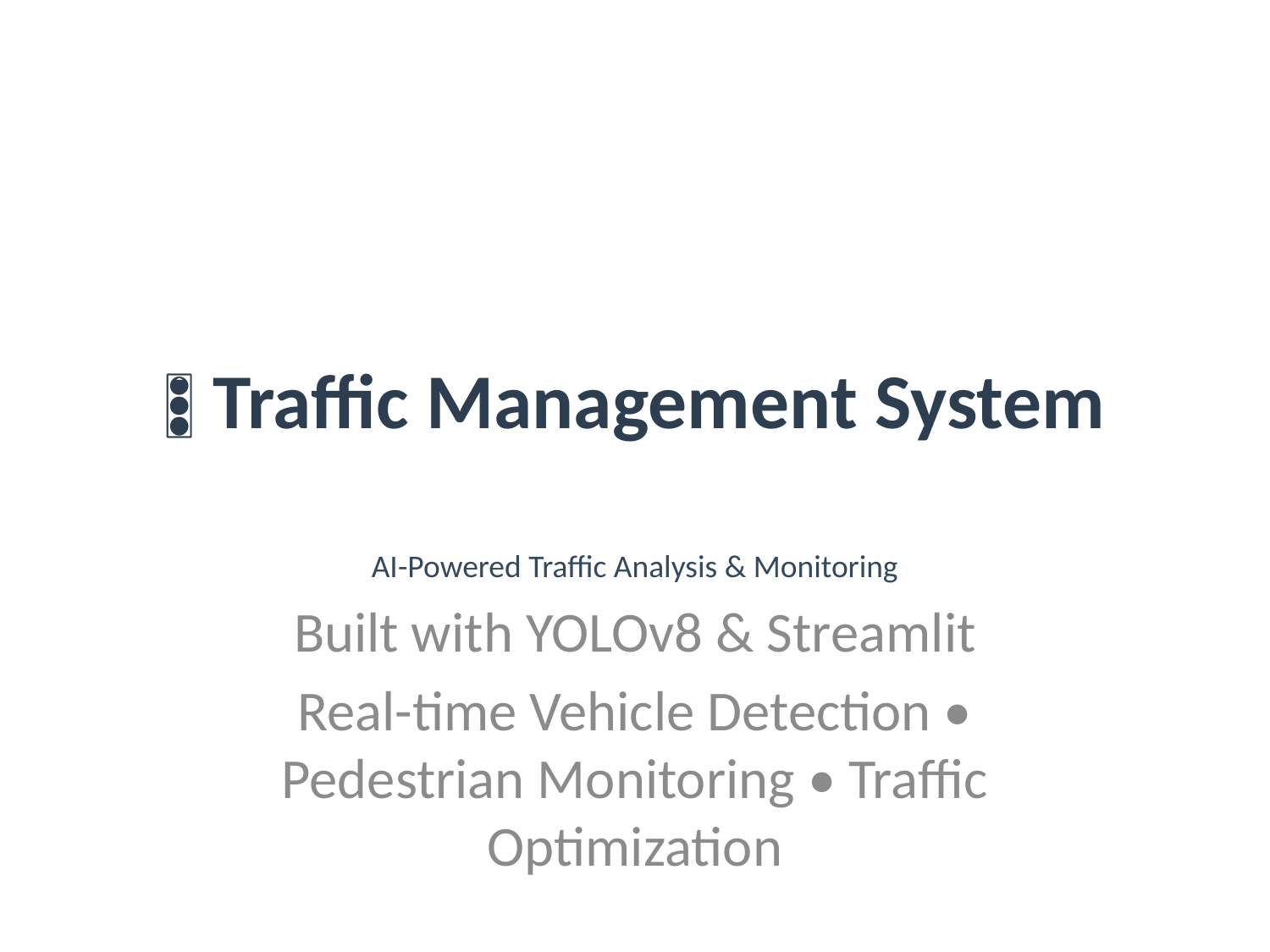

# 🚦 Traffic Management System
AI-Powered Traffic Analysis & Monitoring
Built with YOLOv8 & Streamlit
Real-time Vehicle Detection • Pedestrian Monitoring • Traffic Optimization